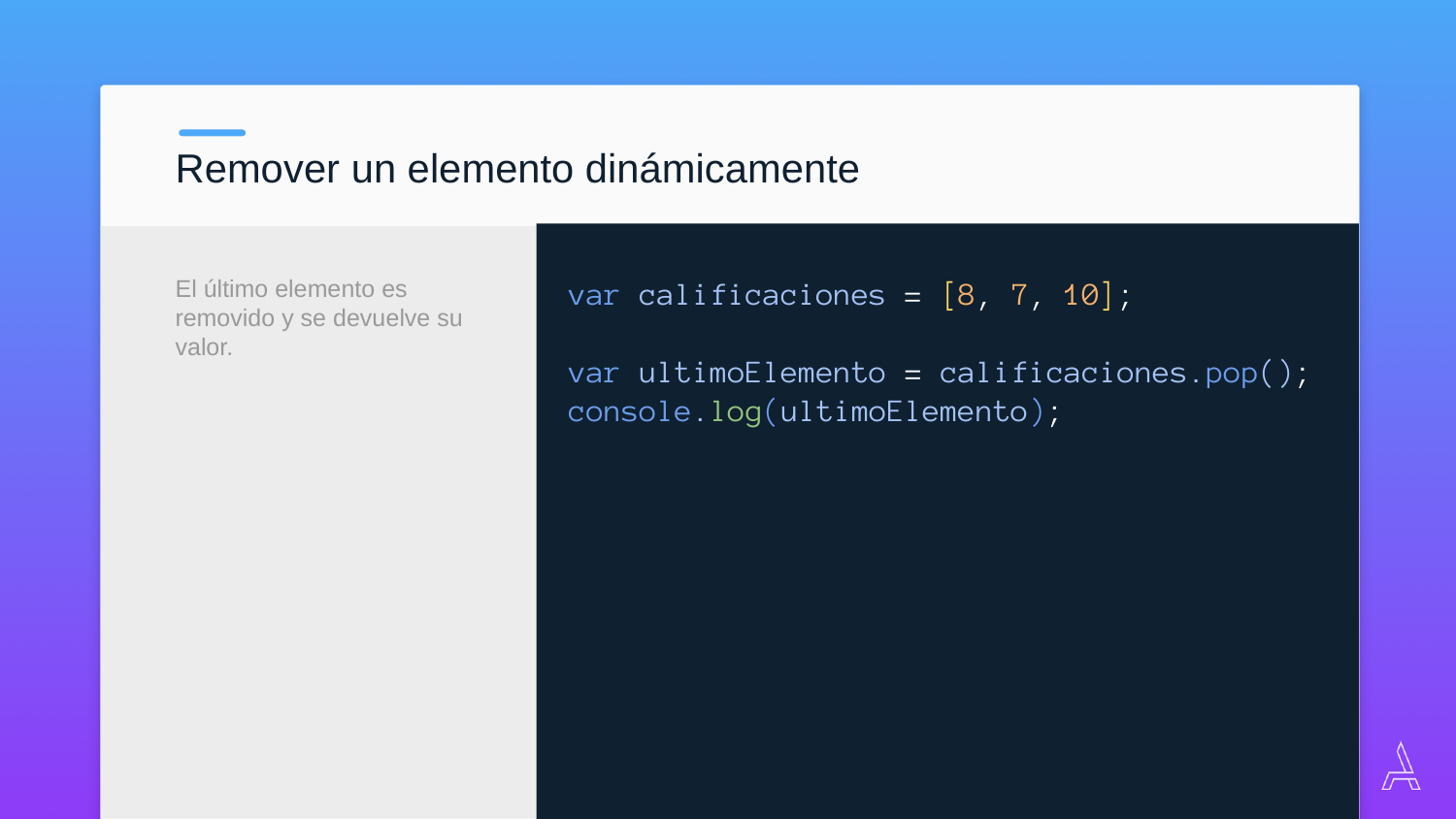

Remover un elemento dinámicamente

var calificaciones = [8, 7, 10];

var ultimoElemento = calificaciones.pop();
console.log(ultimoElemento);

El último elemento es removido y se devuelve su valor.